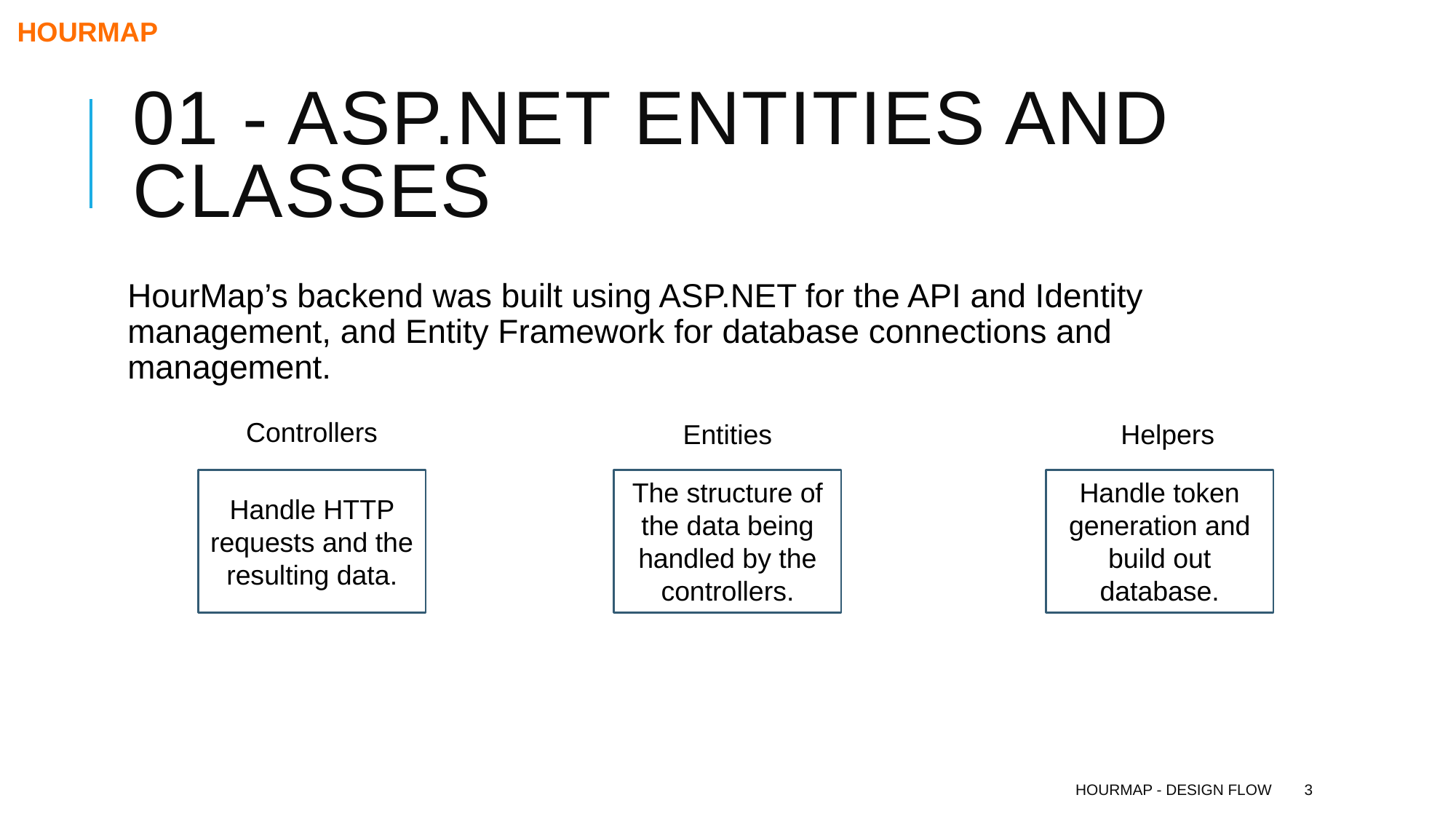

HOURMAP
# 01 - ASP.NET Entities and Classes
HourMap’s backend was built using ASP.NET for the API and Identity management, and Entity Framework for database connections and management.
Controllers
Entities
Helpers
Handle HTTP requests and the resulting data.
The structure of the data being handled by the controllers.
Handle token generation and build out database.
HOURMAP - DESIGN FLOW
3